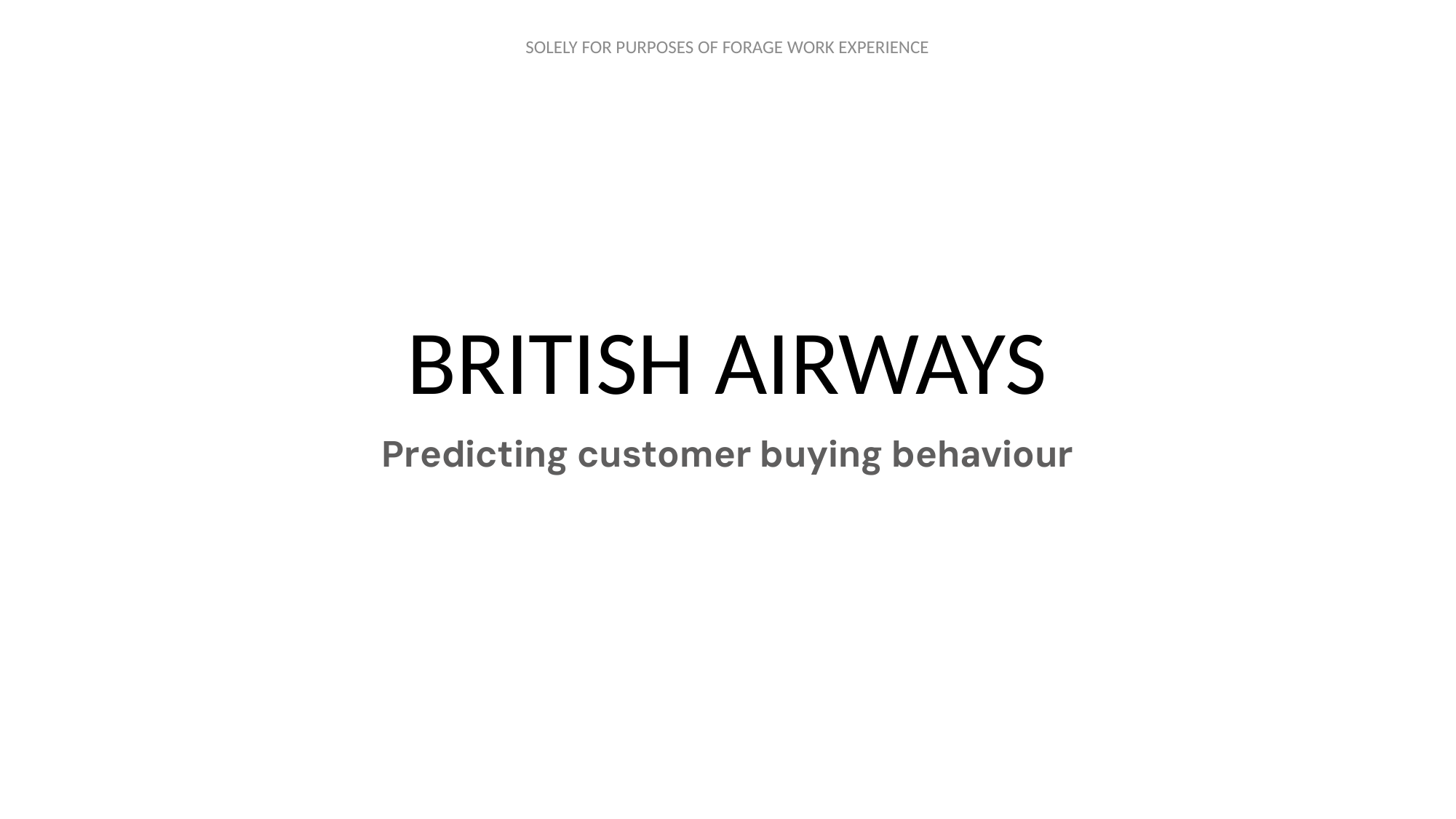

# BRITISH AIRWAYS
Predicting customer buying behaviour